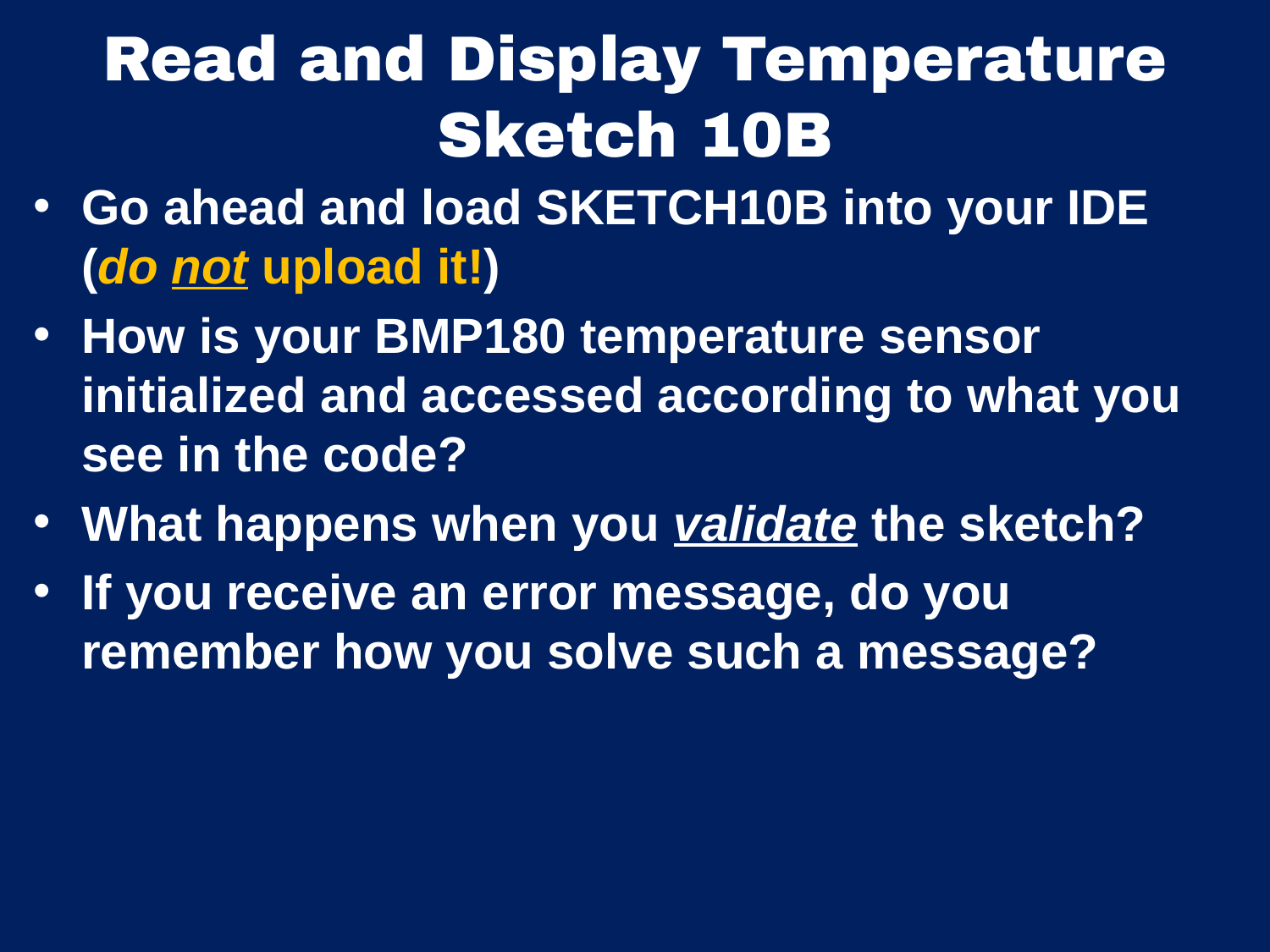

# Read and Display Temperature Sketch 10B
Go ahead and load SKETCH10B into your IDE (do not upload it!)
How is your BMP180 temperature sensor initialized and accessed according to what you see in the code?
What happens when you validate the sketch?
If you receive an error message, do you remember how you solve such a message?